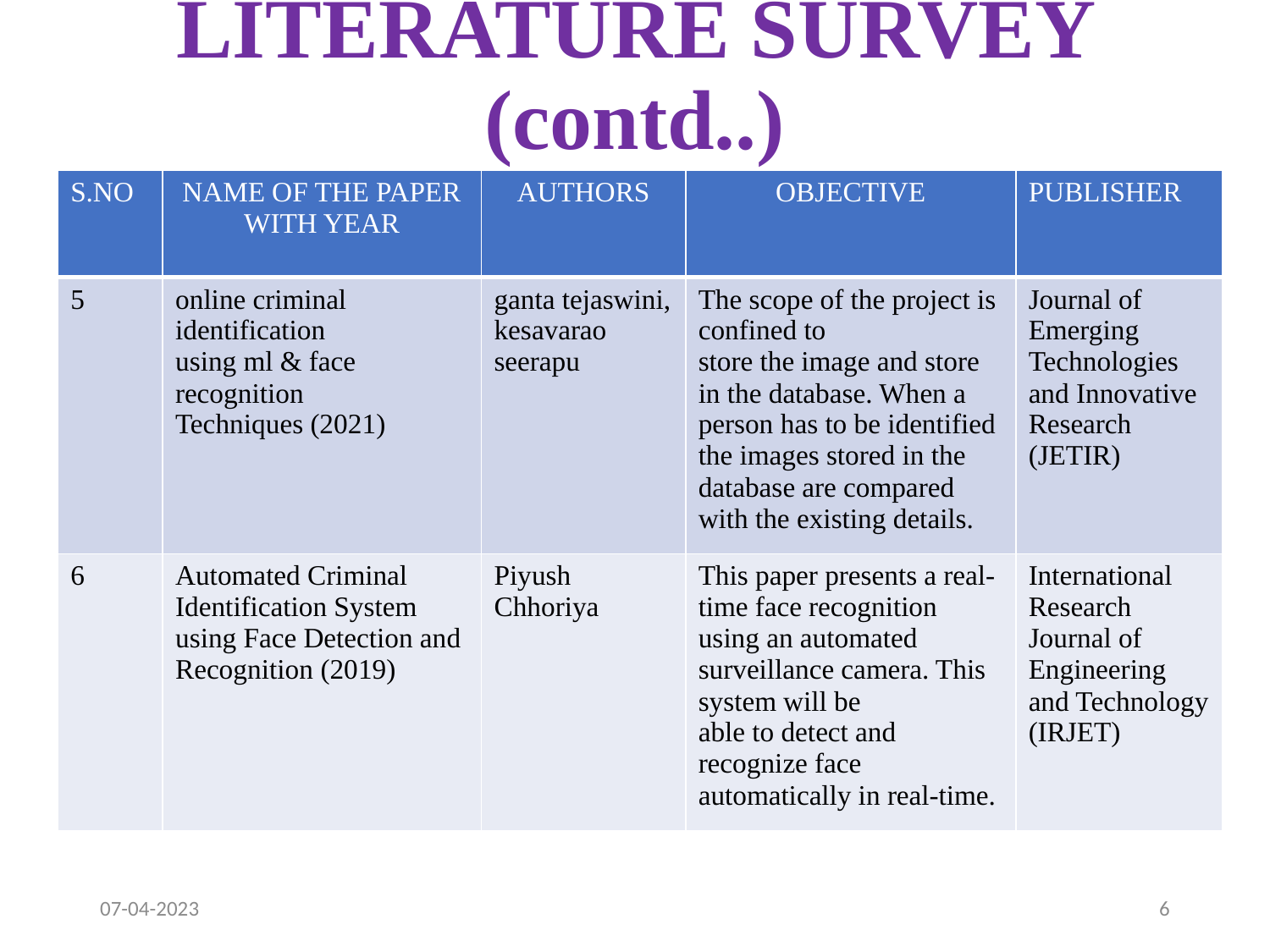

# LITERATURE SURVEY (contd..)
| S.NO | NAME OF THE PAPER WITH YEAR | AUTHORS | OBJECTIVE | PUBLISHER |
| --- | --- | --- | --- | --- |
| 5 | online criminal identification using ml & face recognition Techniques (2021) | ganta tejaswini, kesavarao seerapu | The scope of the project is confined to store the image and store in the database. When a person has to be identified the images stored in the database are compared with the existing details. | Journal of Emerging Technologies and Innovative Research (JETIR) |
| 6 | Automated Criminal Identification System using Face Detection and Recognition (2019) | Piyush Chhoriya | This paper presents a real-time face recognition using an automated surveillance camera. This system will be able to detect and recognize face automatically in real-time. | International Research Journal of Engineering and Technology (IRJET) |
07-04-2023
6